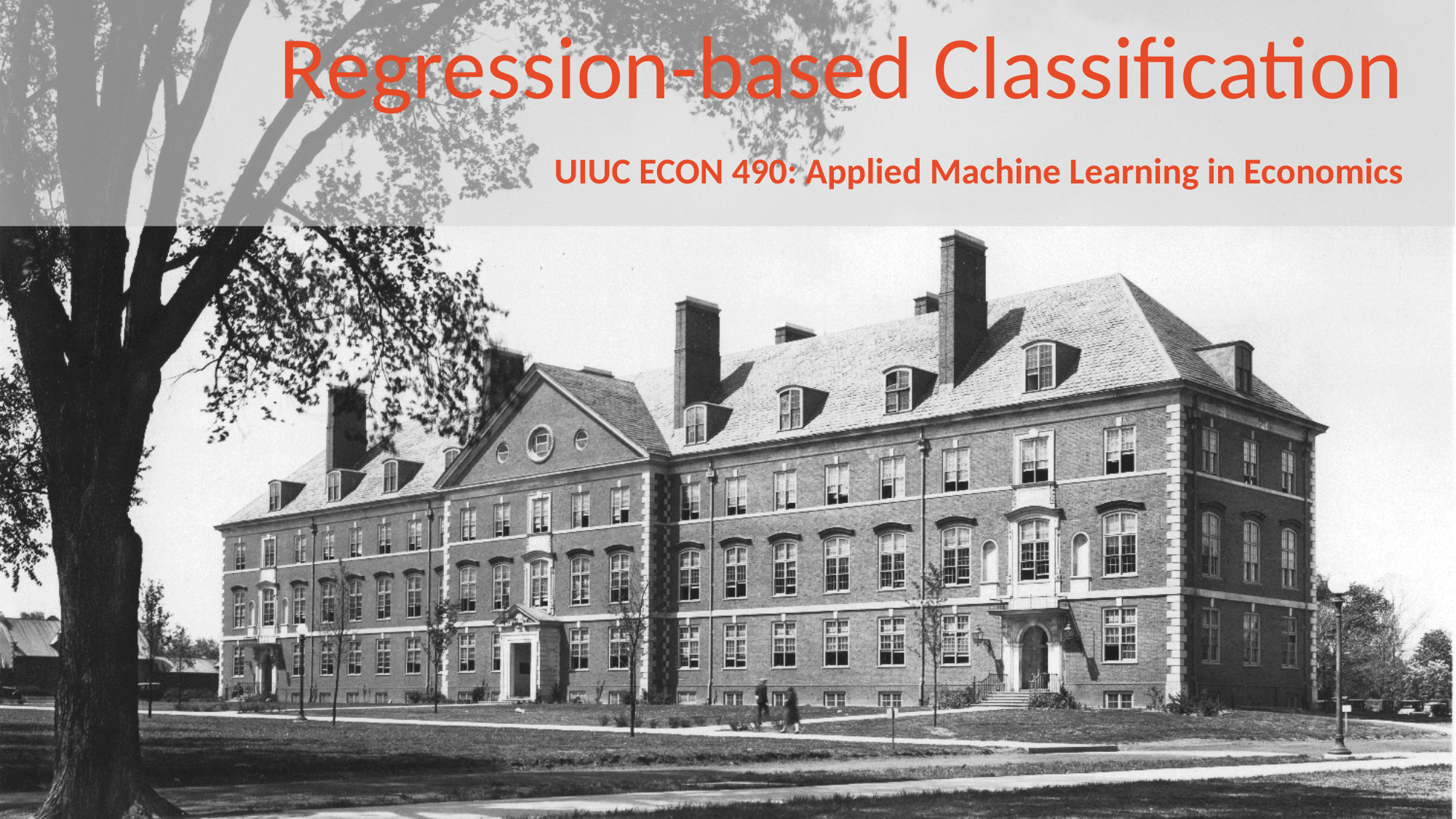

# Regression-based Classification
UIUC ECON 490: Applied Machine Learning in Economics